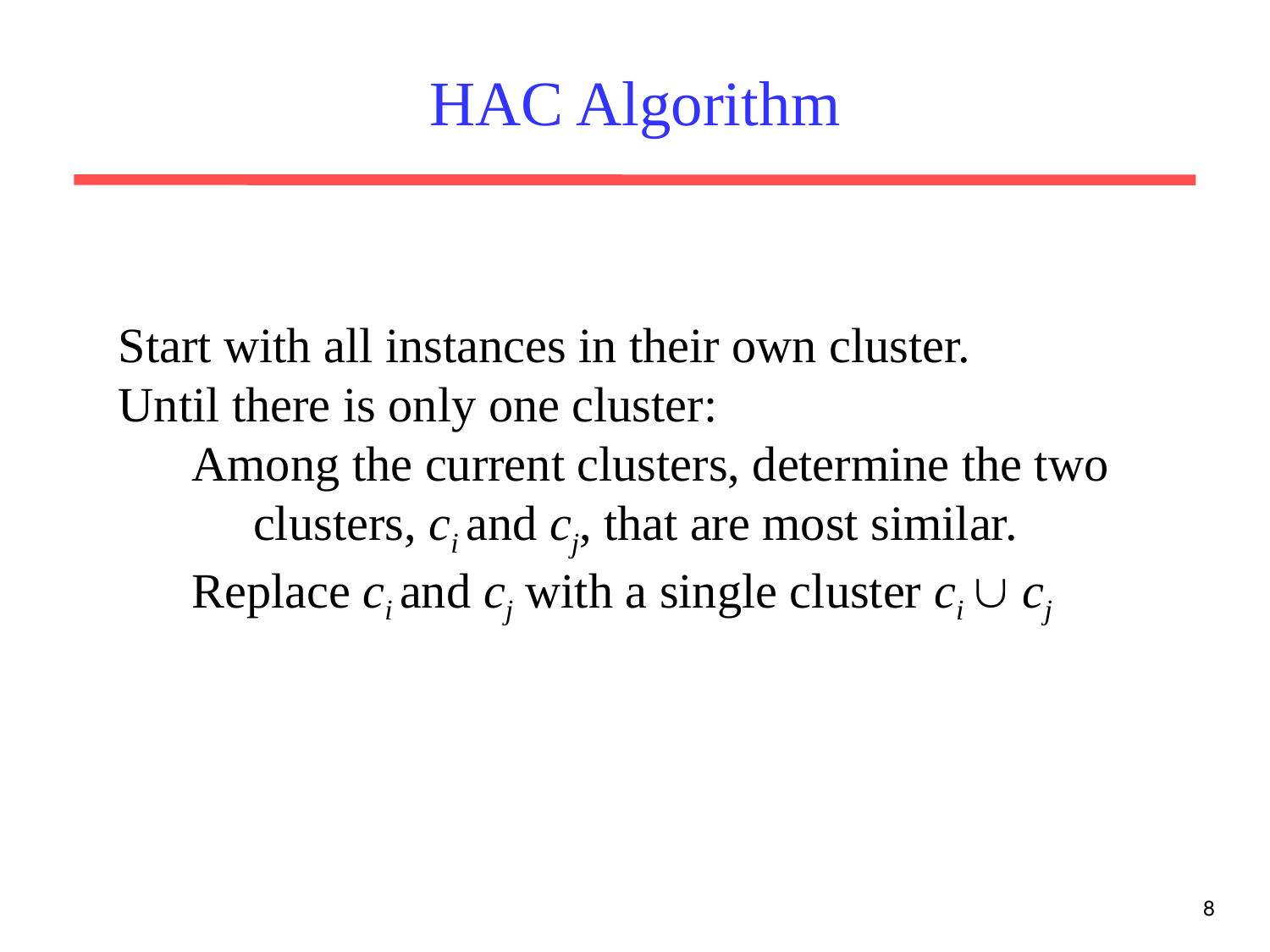

# HAC Algorithm
Start with all instances in their own cluster.
Until there is only one cluster:
      Among the current clusters, determine the two
           clusters, ci and cj, that are most similar.
      Replace ci and cj with a single cluster ci ∪ cj
8